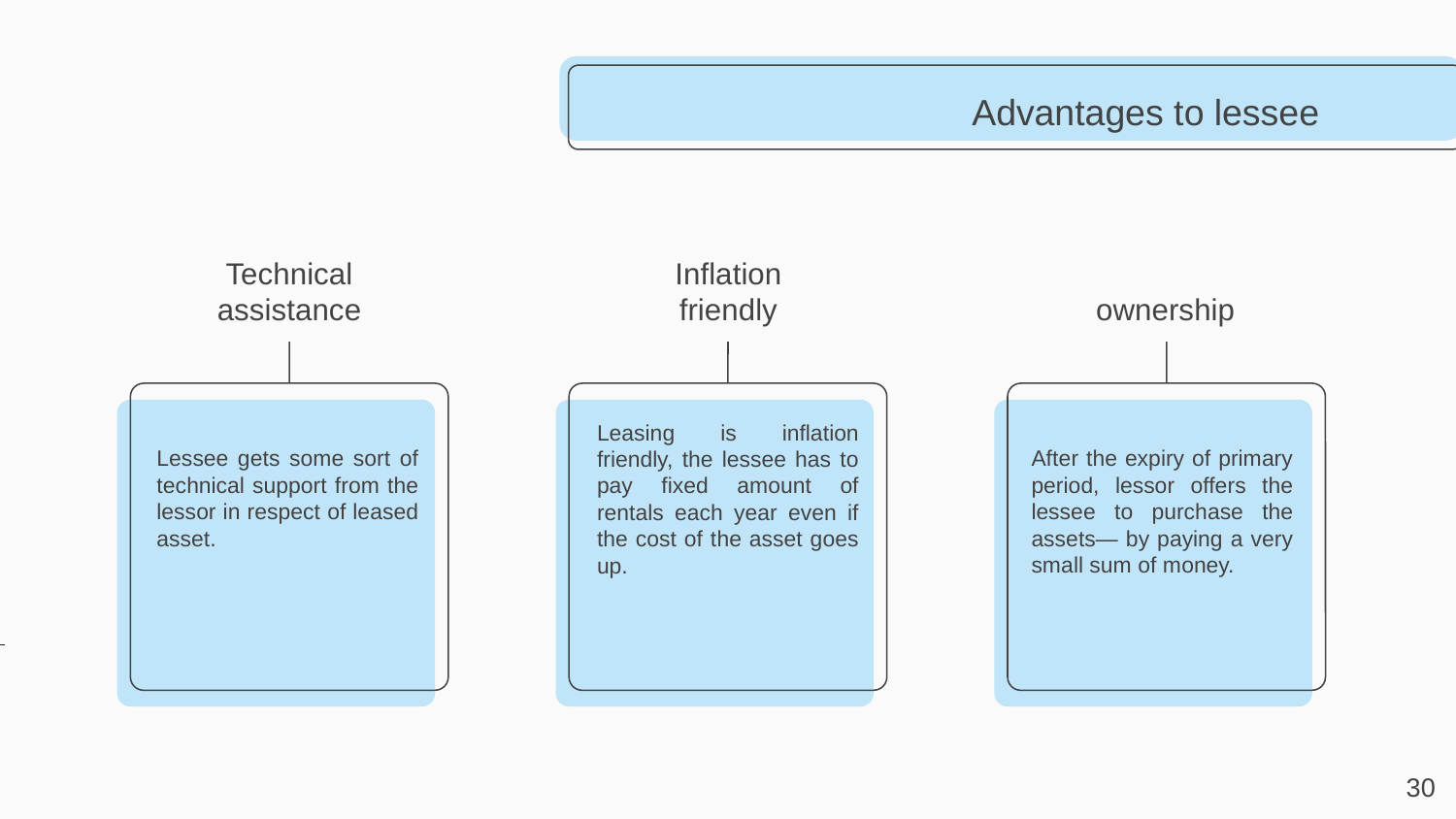

Advantages to lessee
# Technical assistance
Inflation friendly
ownership

Leasing is inflation friendly, the lessee has to pay fixed amount of rentals each year even if the cost of the asset goes up.
Lessee gets some sort of technical support from the lessor in respect of leased asset.
After the expiry of primary period, lessor offers the lessee to purchase the assets— by paying a very small sum of money.

30